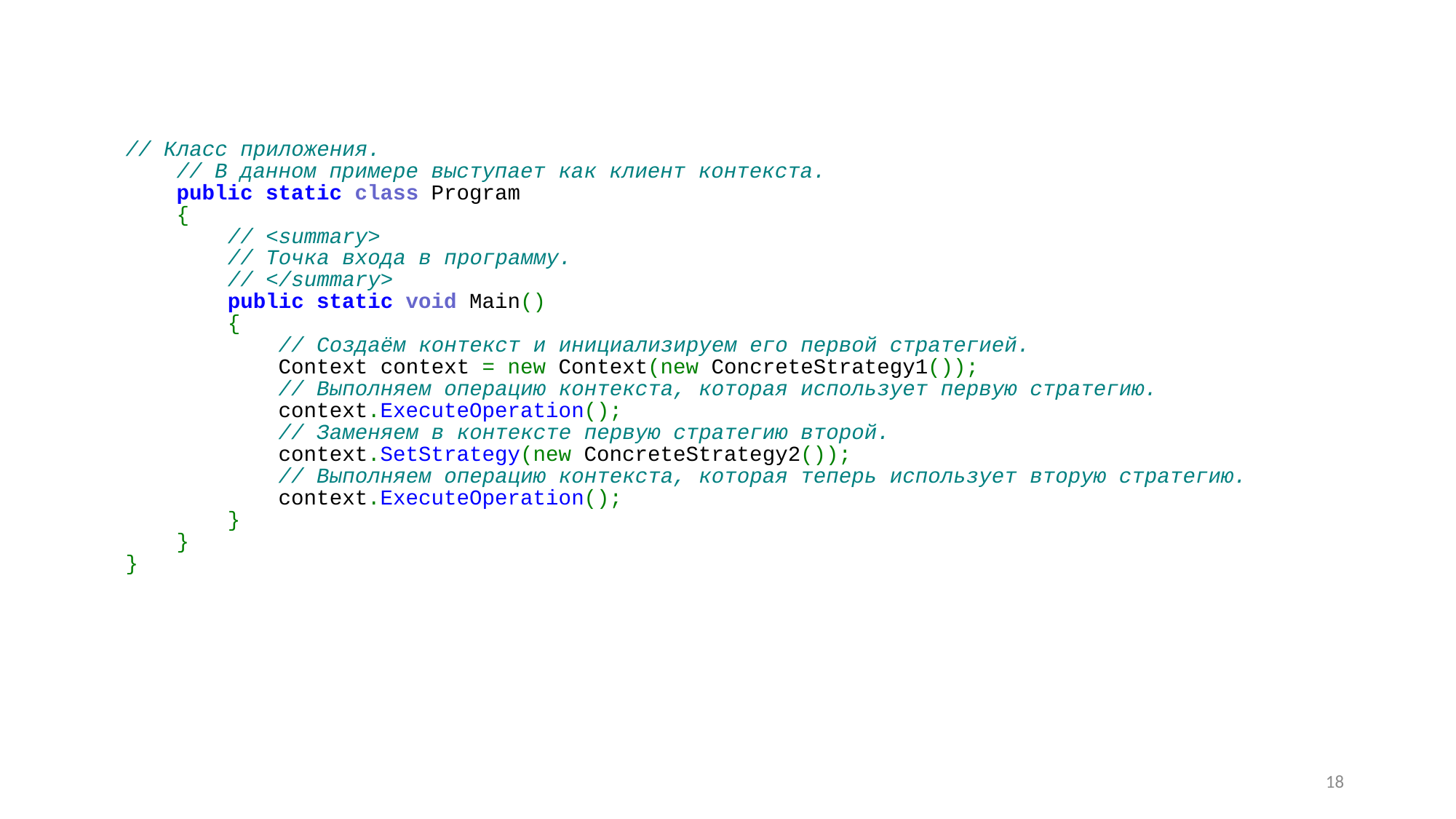

#
// Класс приложения.
    // В данном примере выступает как клиент контекста.
    public static class Program
    {
        // <summary>
        // Точка входа в программу.
        // </summary>
        public static void Main()
        {
            // Создаём контекст и инициализируем его первой стратегией.
            Context context = new Context(new ConcreteStrategy1());
            // Выполняем операцию контекста, которая использует первую стратегию.
            context.ExecuteOperation();
            // Заменяем в контексте первую стратегию второй.
            context.SetStrategy(new ConcreteStrategy2());
            // Выполняем операцию контекста, которая теперь использует вторую стратегию.
            context.ExecuteOperation();
        }
    }
}

18